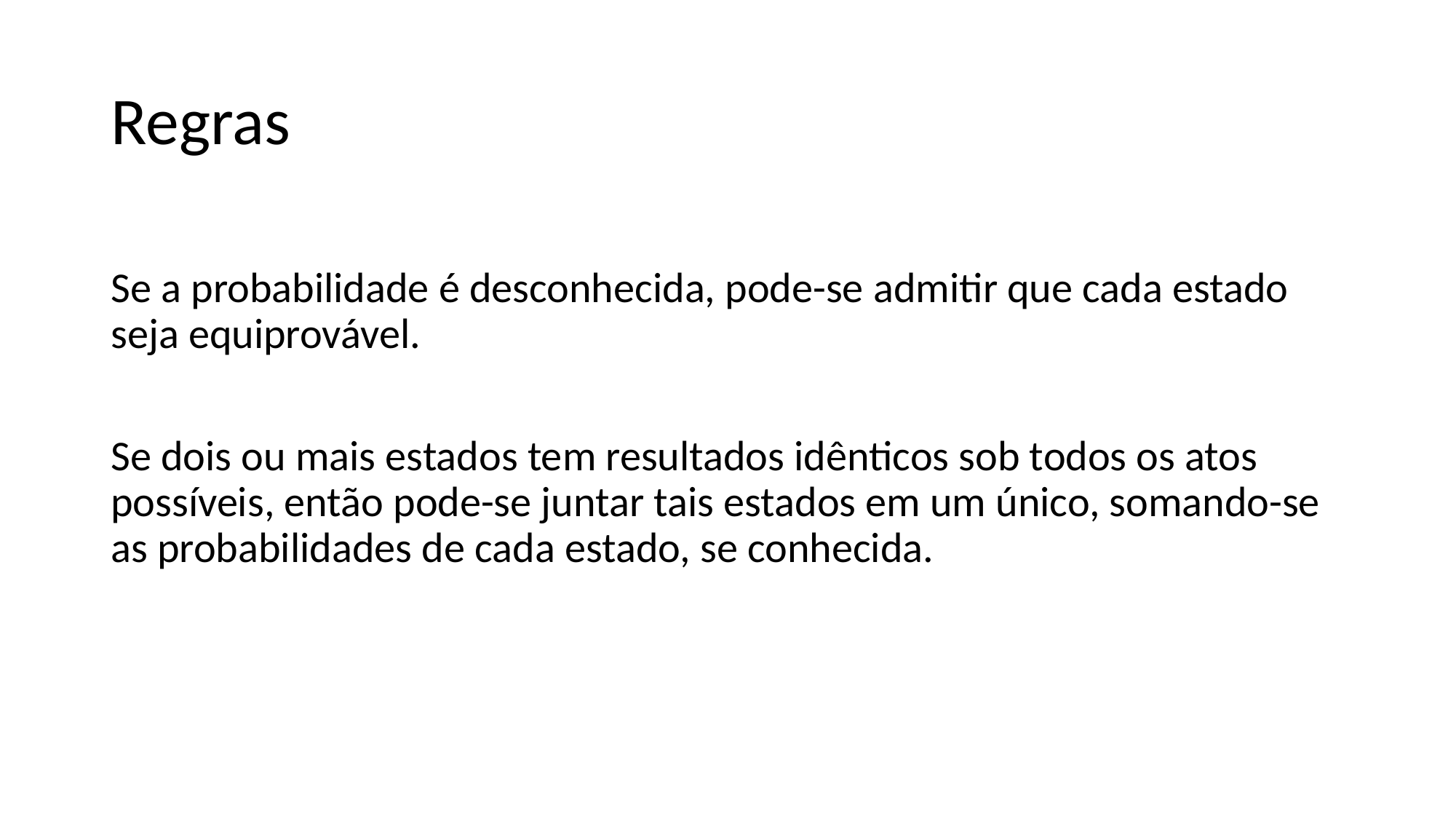

# Regras
Se a probabilidade é desconhecida, pode-se admitir que cada estado seja equiprovável.

Se dois ou mais estados tem resultados idênticos sob todos os atos possíveis, então pode-se juntar tais estados em um único, somando-se as probabilidades de cada estado, se conhecida.